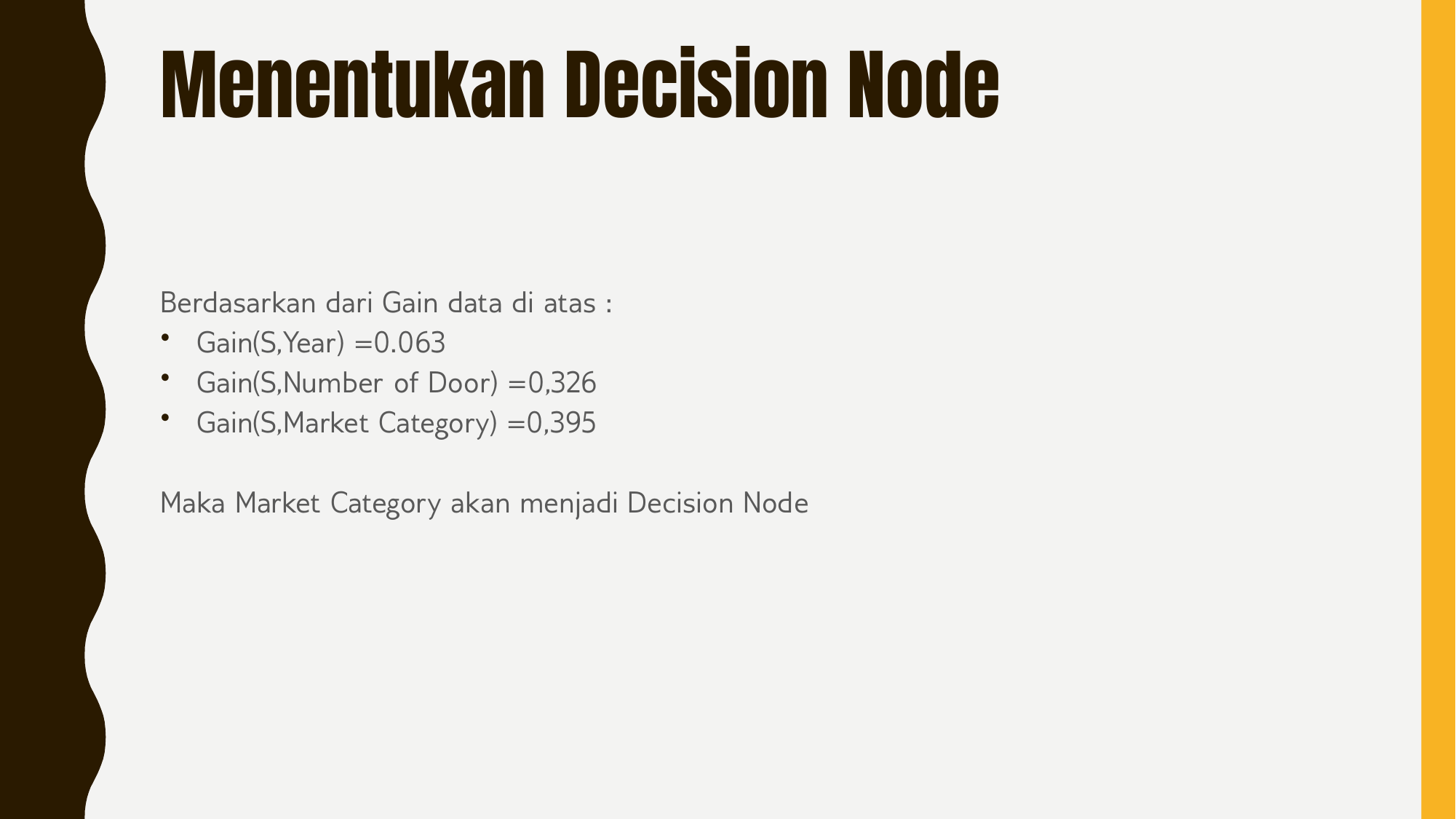

# Menentukan Decision Node
Berdasarkan dari Gain data di atas :
 Gain(S,Year) =0.063
 Gain(S,Number of Door) =0,326
 Gain(S,Market Category) =0,395

Maka Market Category akan menjadi Decision Node